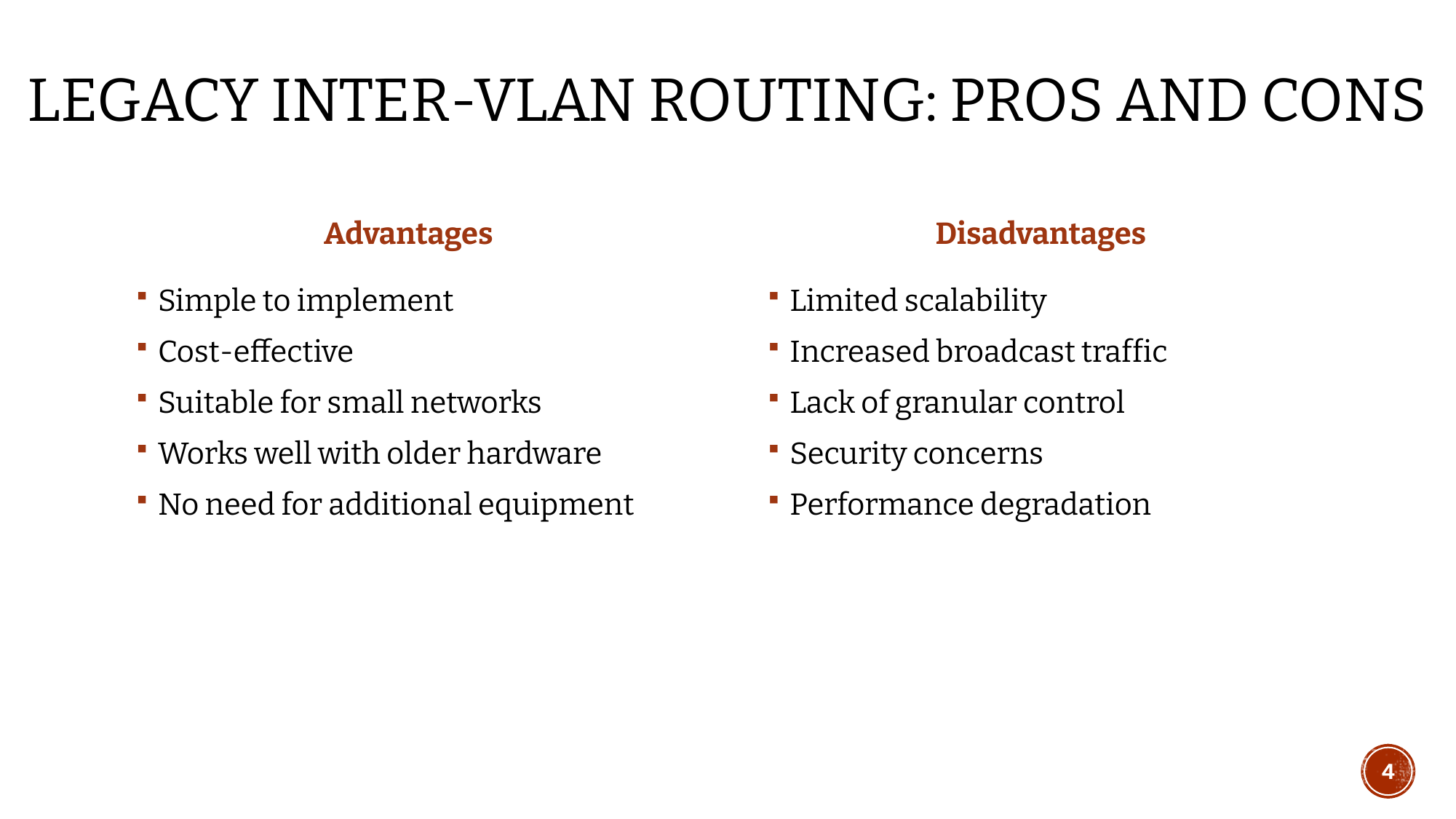

# Legacy Inter-VLAN routing: Pros and Cons
Advantages
Disadvantages
Simple to implement
Cost-effective
Suitable for small networks
Works well with older hardware
No need for additional equipment
Limited scalability
Increased broadcast traffic
Lack of granular control
Security concerns
Performance degradation
4